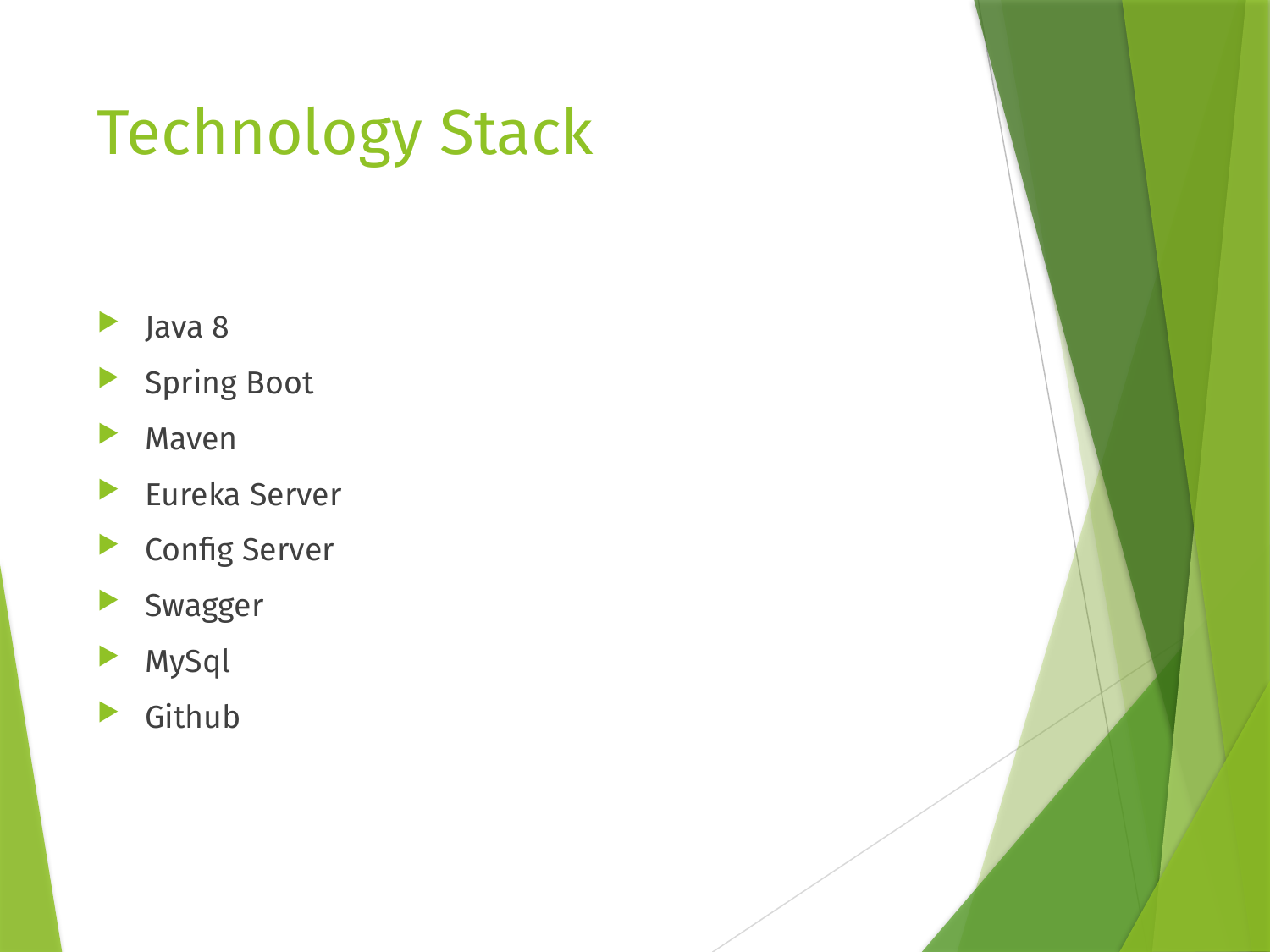

# Technology Stack
Java 8
Spring Boot
Maven
Eureka Server
Config Server
Swagger
MySql
Github